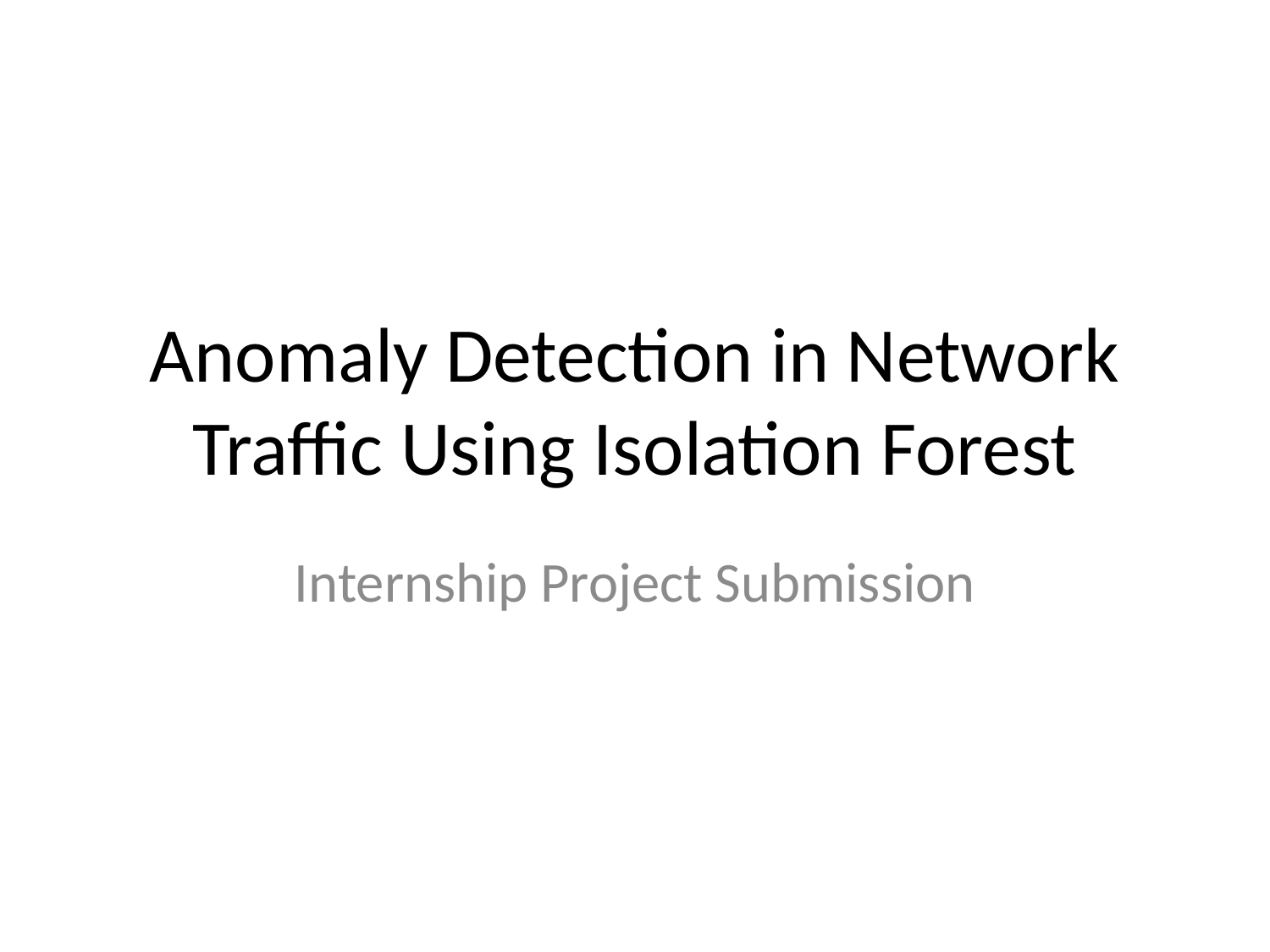

# Anomaly Detection in Network Traffic Using Isolation Forest
Internship Project Submission